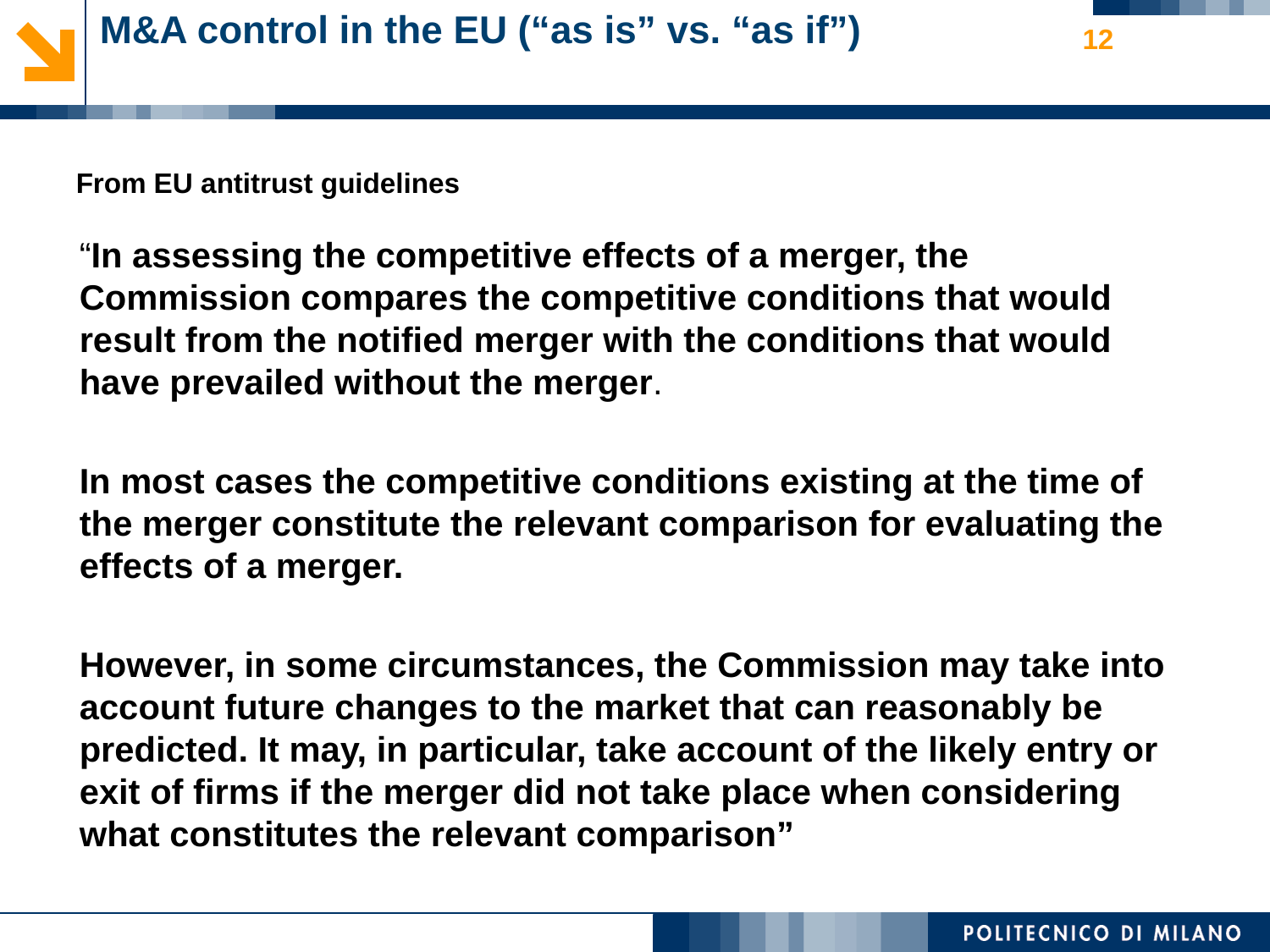

# M&A control in the EU (“as is” vs. “as if”)
12
From EU antitrust guidelines
	“In assessing the competitive effects of a merger, the Commission compares the competitive conditions that would result from the notified merger with the conditions that would have prevailed without the merger.

	In most cases the competitive conditions existing at the time of the merger constitute the relevant comparison for evaluating the effects of a merger.

	However, in some circumstances, the Commission may take into account future changes to the market that can reasonably be predicted. It may, in particular, take account of the likely entry or exit of firms if the merger did not take place when considering what constitutes the relevant comparison”